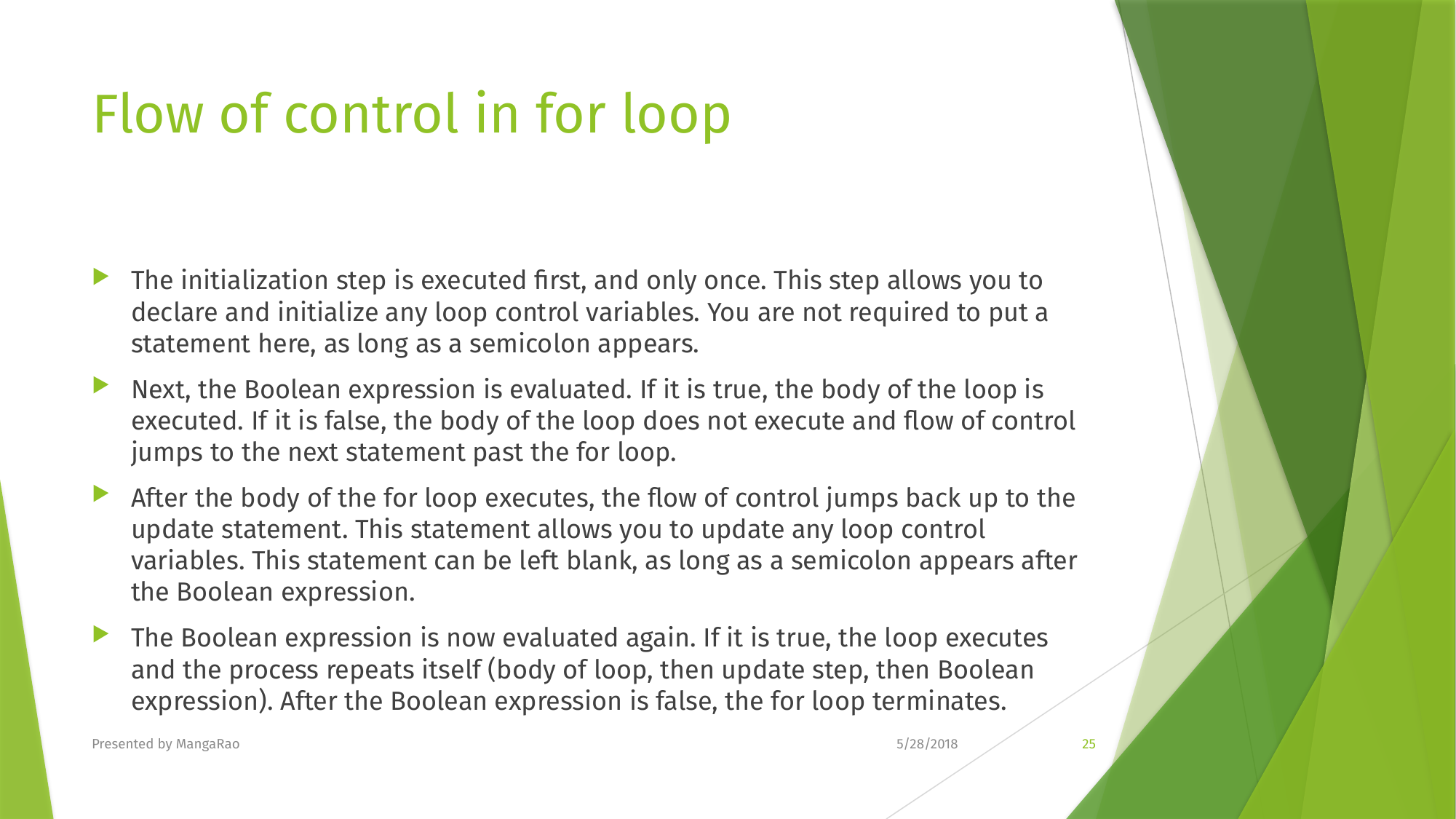

# Flow of control in for loop
The initialization step is executed first, and only once. This step allows you to declare and initialize any loop control variables. You are not required to put a statement here, as long as a semicolon appears.
Next, the Boolean expression is evaluated. If it is true, the body of the loop is executed. If it is false, the body of the loop does not execute and flow of control jumps to the next statement past the for loop.
After the body of the for loop executes, the flow of control jumps back up to the update statement. This statement allows you to update any loop control variables. This statement can be left blank, as long as a semicolon appears after the Boolean expression.
The Boolean expression is now evaluated again. If it is true, the loop executes and the process repeats itself (body of loop, then update step, then Boolean expression). After the Boolean expression is false, the for loop terminates.

Presented by MangaRao
5/28/2018
25